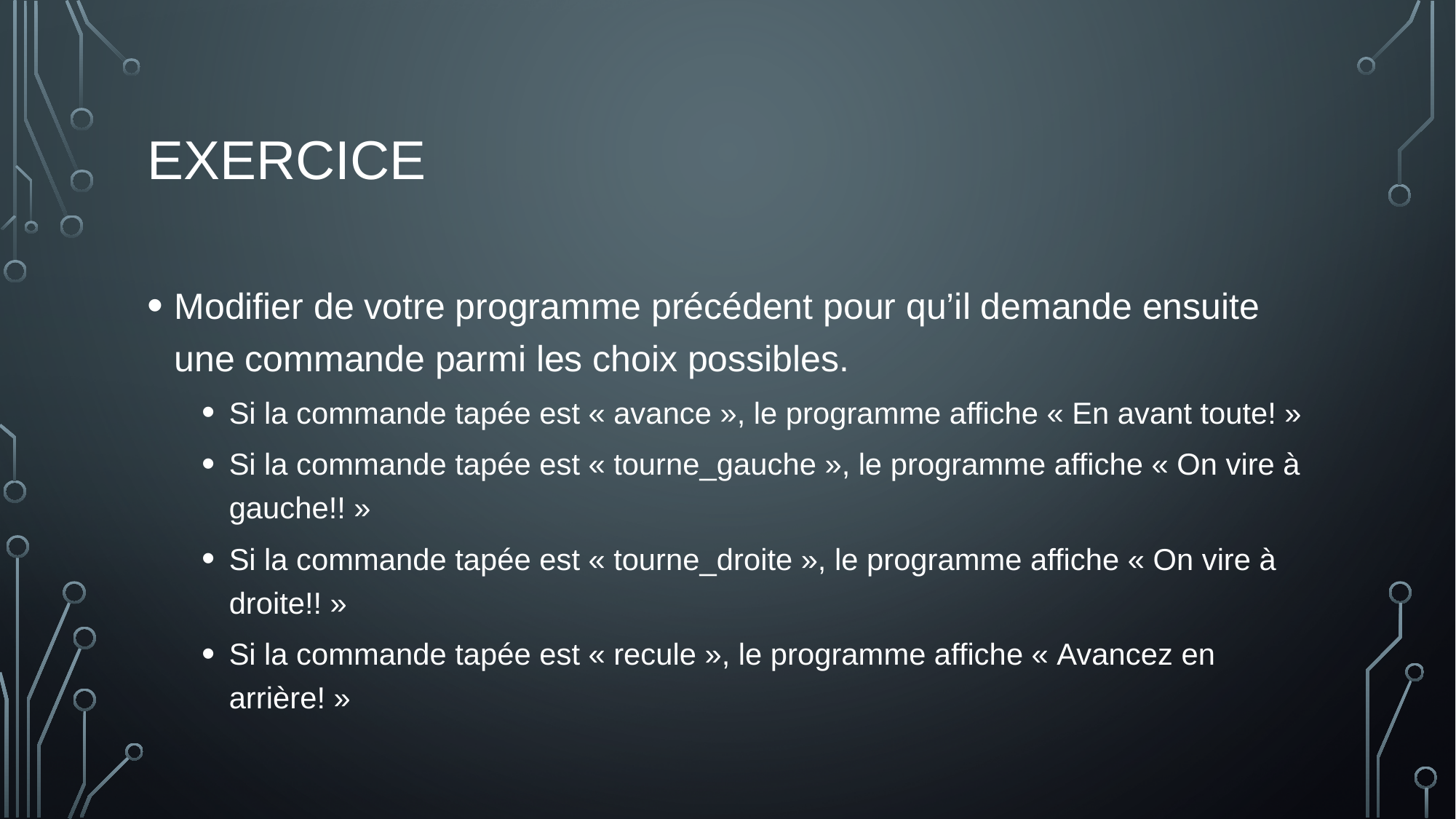

# exercice
Modifier de votre programme précédent pour qu’il demande ensuite une commande parmi les choix possibles.
Si la commande tapée est « avance », le programme affiche « En avant toute! »
Si la commande tapée est « tourne_gauche », le programme affiche « On vire à gauche!! »
Si la commande tapée est « tourne_droite », le programme affiche « On vire à droite!! »
Si la commande tapée est « recule », le programme affiche « Avancez en arrière! »